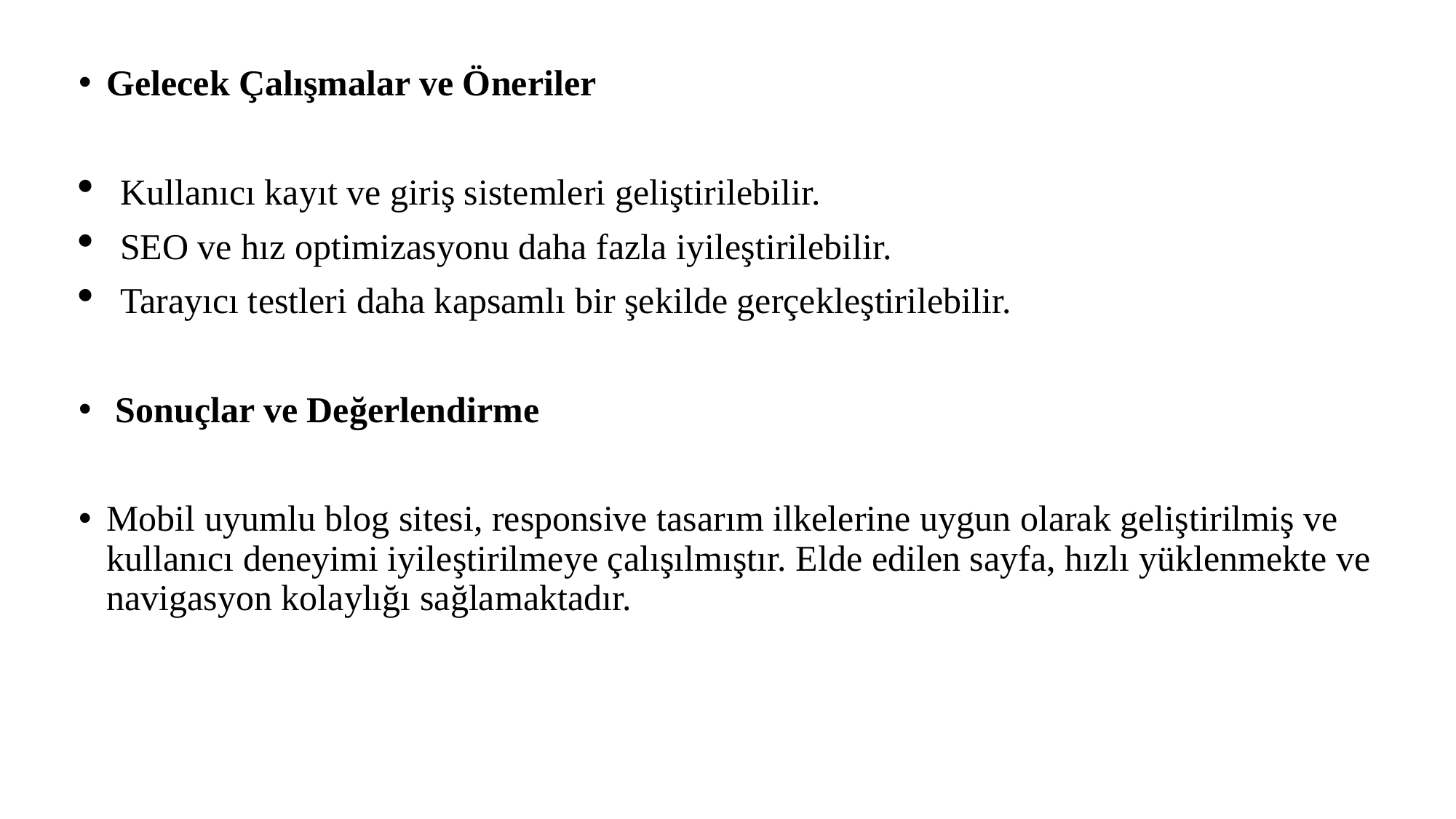

Gelecek Çalışmalar ve Öneriler

Kullanıcı kayıt ve giriş sistemleri geliştirilebilir.
SEO ve hız optimizasyonu daha fazla iyileştirilebilir.
Tarayıcı testleri daha kapsamlı bir şekilde gerçekleştirilebilir.

 Sonuçlar ve Değerlendirme

Mobil uyumlu blog sitesi, responsive tasarım ilkelerine uygun olarak geliştirilmiş ve kullanıcı deneyimi iyileştirilmeye çalışılmıştır. Elde edilen sayfa, hızlı yüklenmekte ve navigasyon kolaylığı sağlamaktadır.